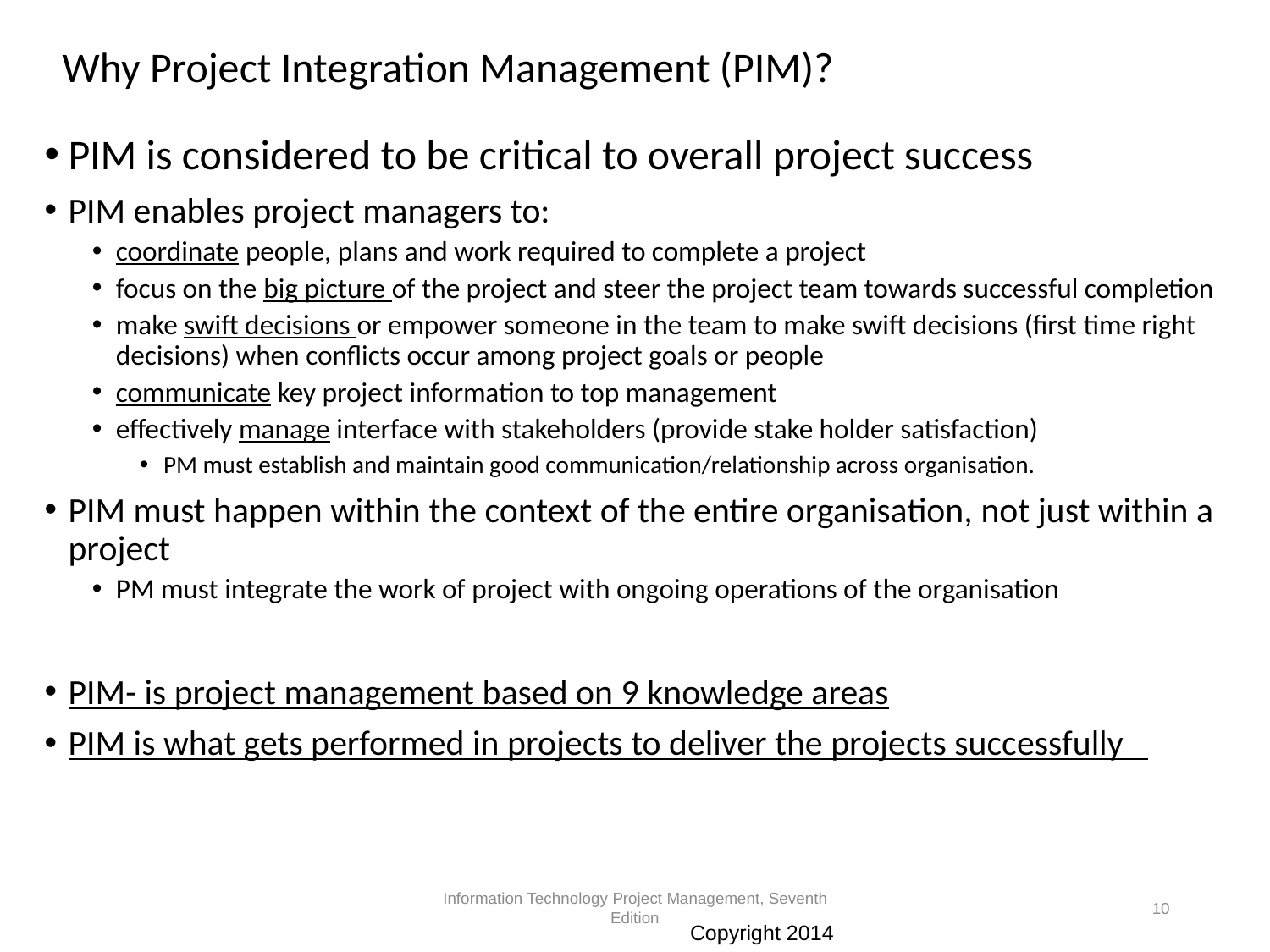

# Why Project Integration Management (PIM)?
PIM is considered to be critical to overall project success
PIM enables project managers to:
coordinate people, plans and work required to complete a project
focus on the big picture of the project and steer the project team towards successful completion
make swift decisions or empower someone in the team to make swift decisions (first time right decisions) when conflicts occur among project goals or people
communicate key project information to top management
effectively manage interface with stakeholders (provide stake holder satisfaction)
PM must establish and maintain good communication/relationship across organisation.
PIM must happen within the context of the entire organisation, not just within a project
PM must integrate the work of project with ongoing operations of the organisation

PIM- is project management based on 9 knowledge areas
PIM is what gets performed in projects to deliver the projects successfully

Information Technology Project Management, Seventh Edition
10